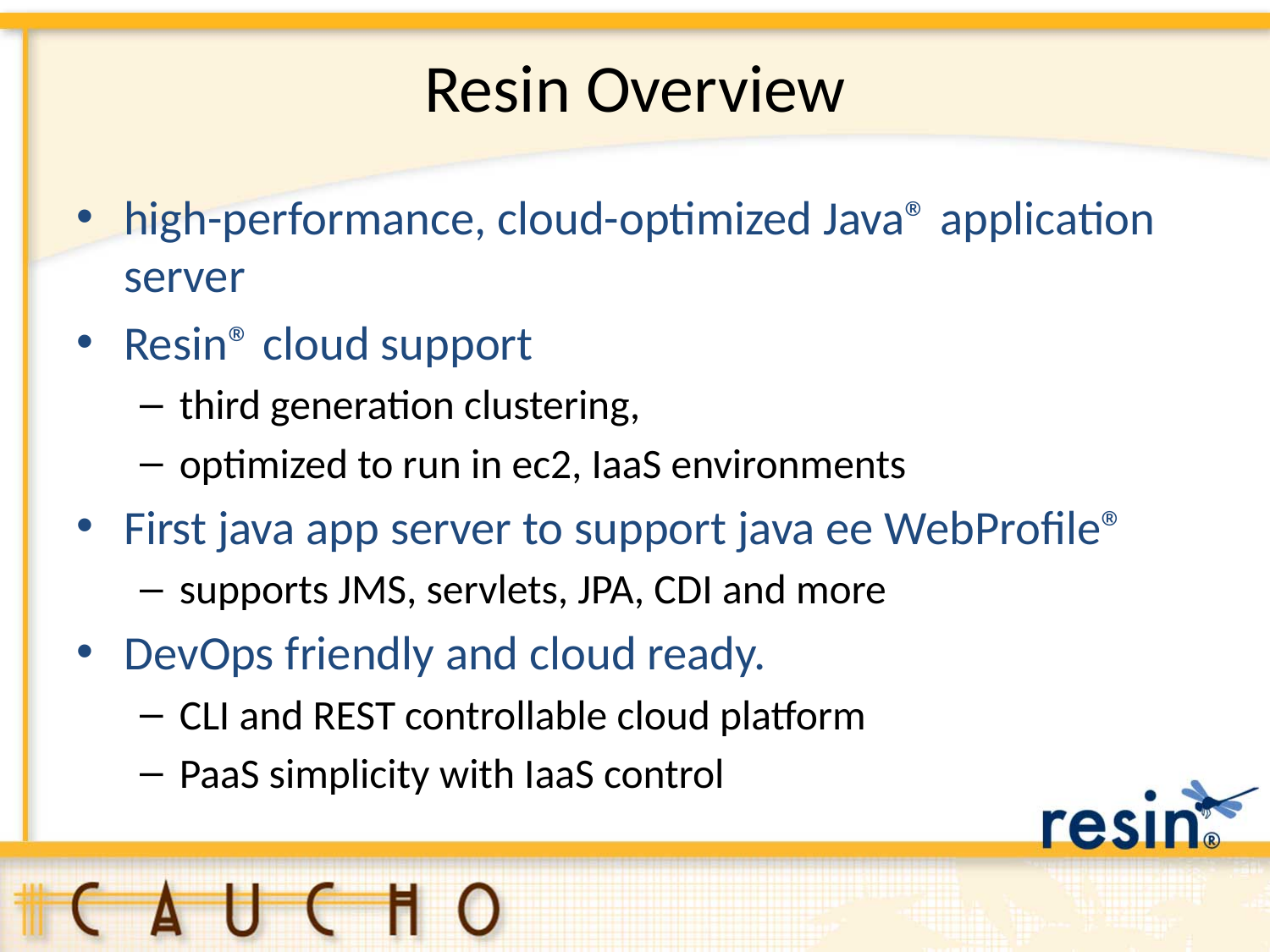

# Resin Overview
high-performance, cloud-optimized Java® application server
Resin® cloud support
third generation clustering,
optimized to run in ec2, IaaS environments
First java app server to support java ee WebProfile®
supports JMS, servlets, JPA, CDI and more
DevOps friendly and cloud ready.
CLI and REST controllable cloud platform
PaaS simplicity with IaaS control